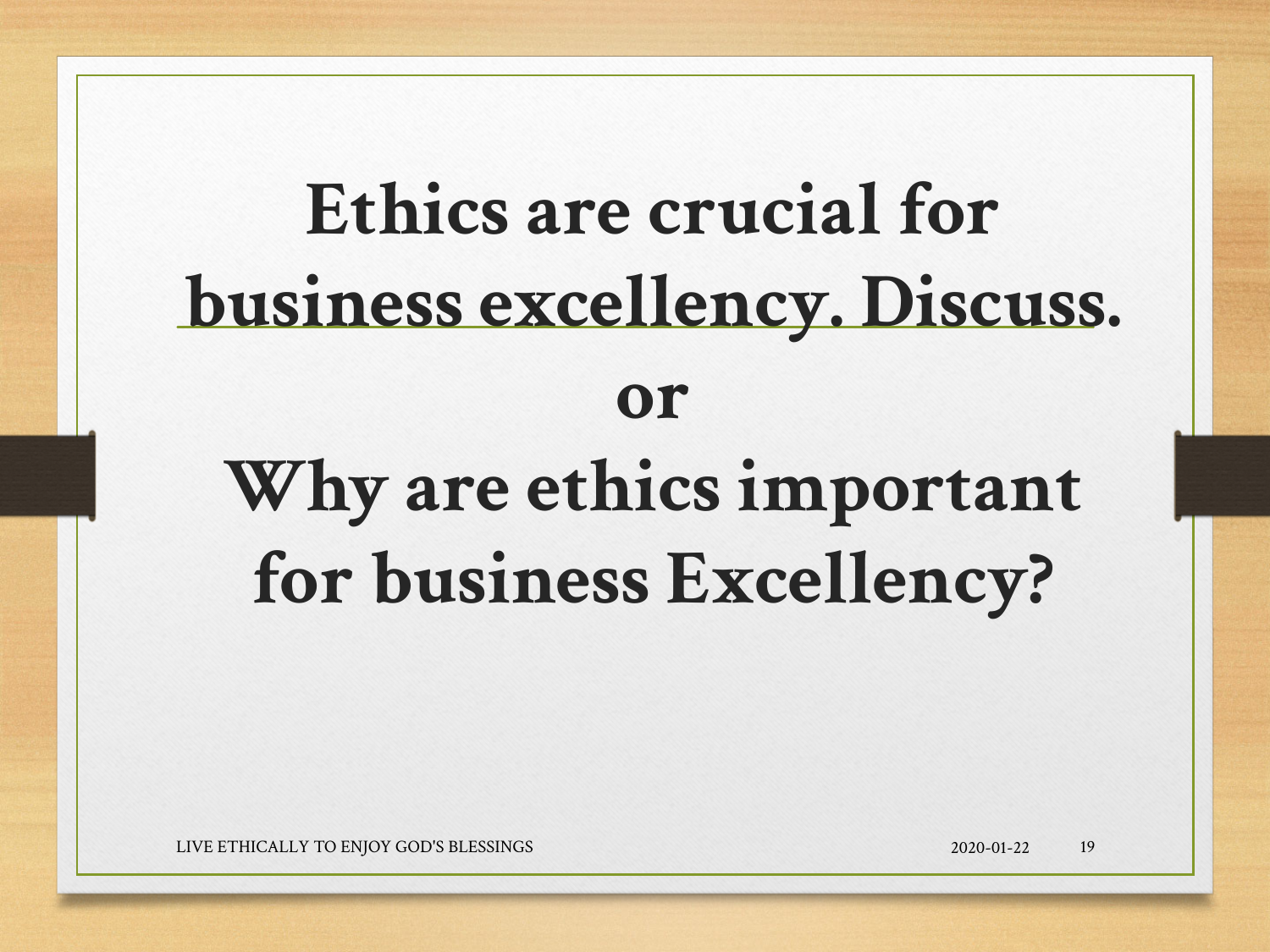

# Ethics are crucial for business excellency. Discuss. or Why are ethics important for business Excellency?
LIVE ETHICALLY TO ENJOY GOD'S BLESSINGS
2020-01-22
19